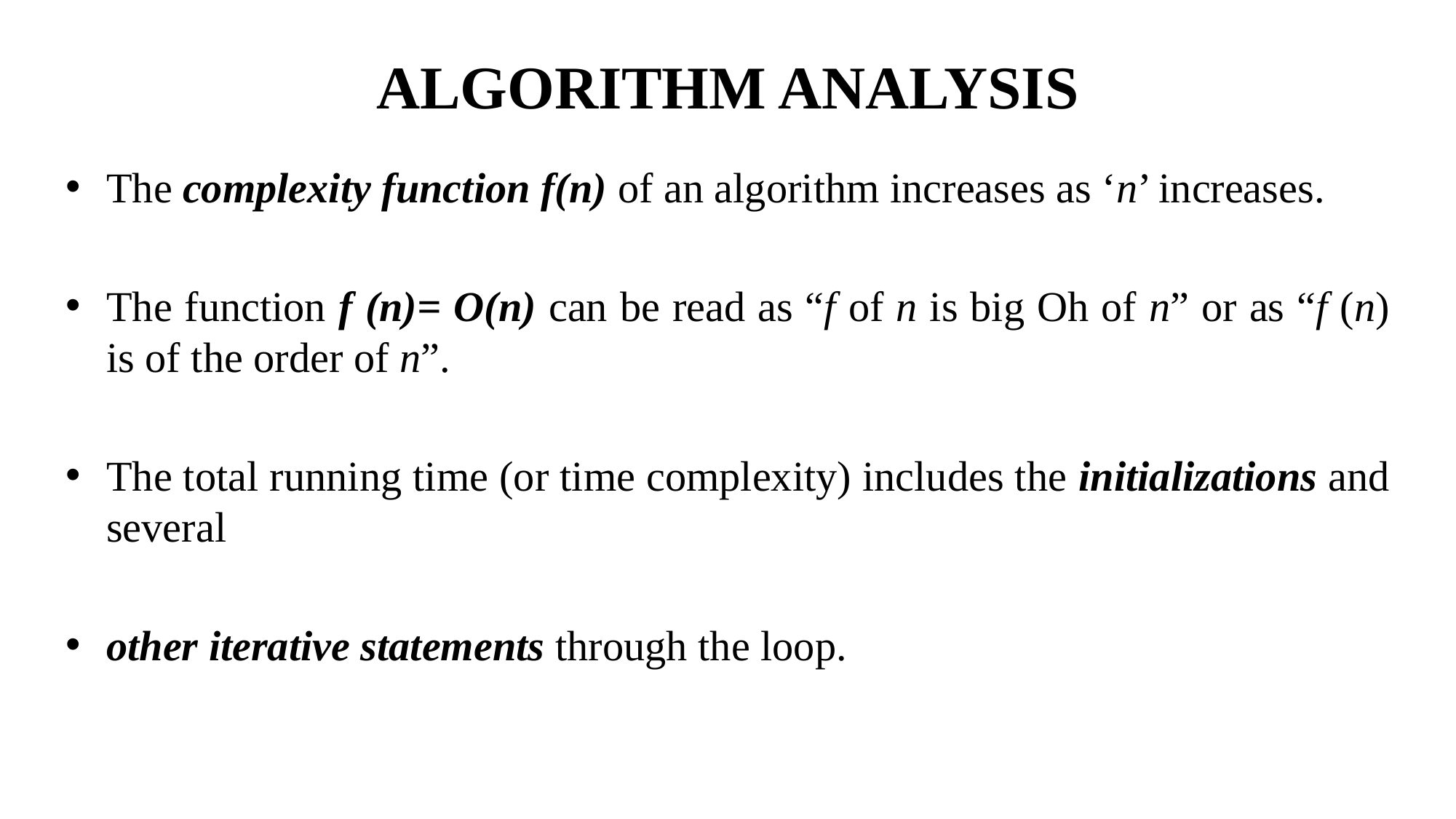

# ALGORITHM ANALYSIS
The complexity function f(n) of an algorithm increases as ‘n’ increases.

The function f (n)= O(n) can be read as “f of n is big Oh of n” or as “f (n) is of the order of n”.

The total running time (or time complexity) includes the initializations and several

other iterative statements through the loop.